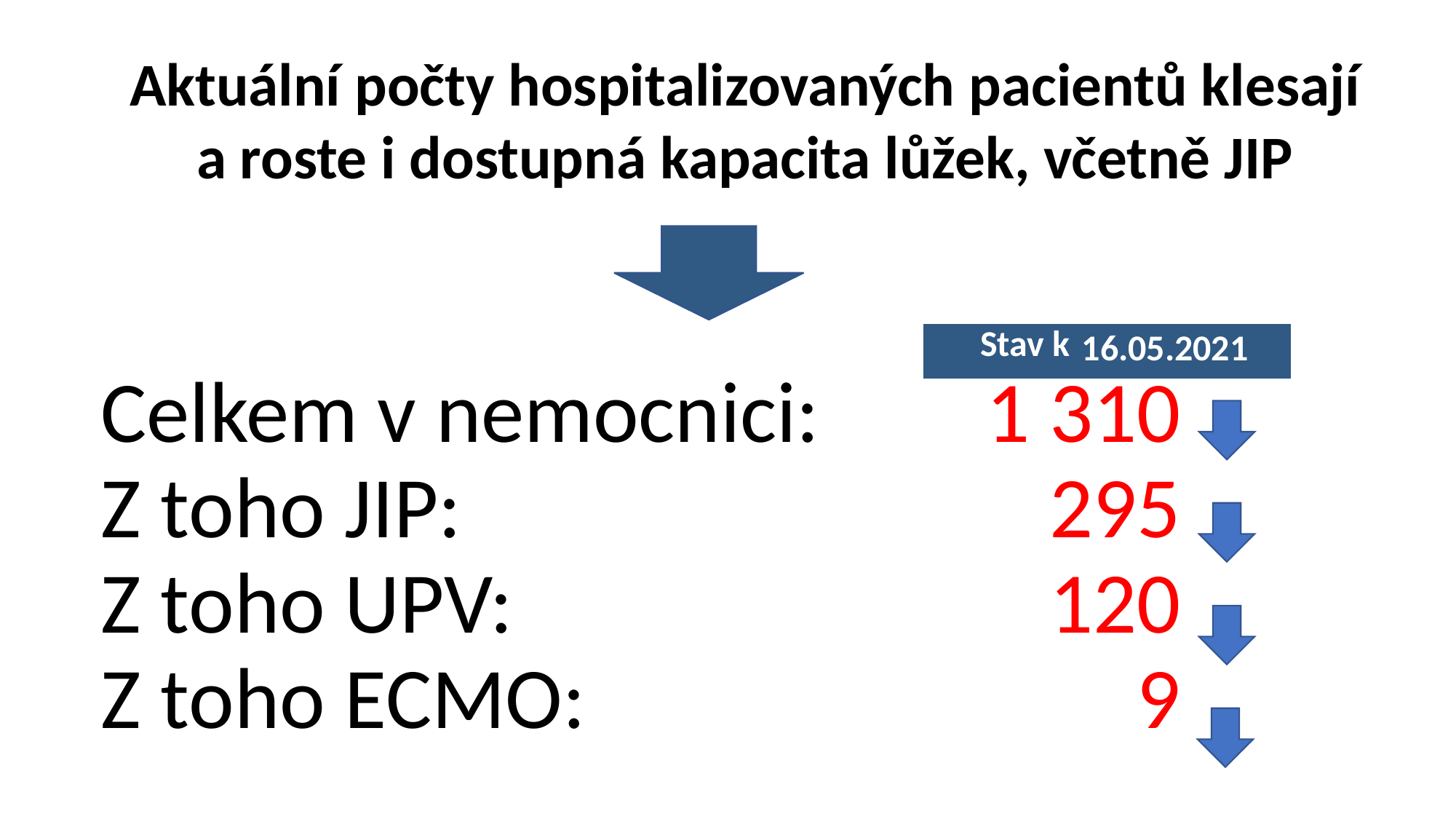

Aktuální počty hospitalizovaných pacientů klesají
a roste i dostupná kapacita lůžek, včetně JIP

| Stav k | 16.05.2021 |
| --- | --- |
| Celkem v nemocnici: | 1 310 |
| --- | --- |
| Z toho JIP: | 295 |
| Z toho UPV: | 120 |
| Z toho ECMO: | 9 |